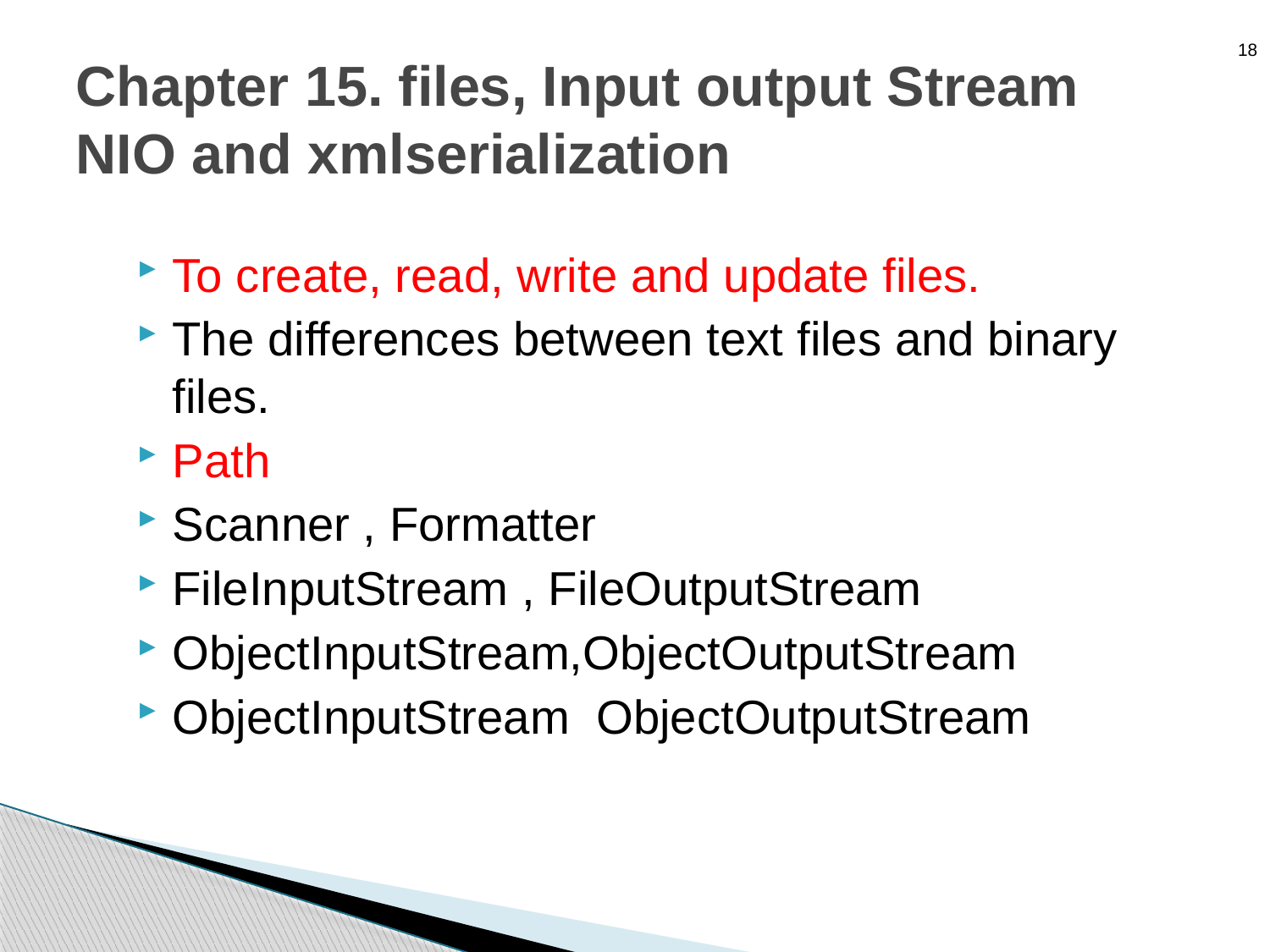

18
# Chapter 15. files, Input output Stream NIO and xmlserialization
To create, read, write and update files.
The differences between text files and binary files.
Path
Scanner , Formatter
FileInputStream , FileOutputStream
ObjectInputStream,ObjectOutputStream
ObjectInputStream  ObjectOutputStream